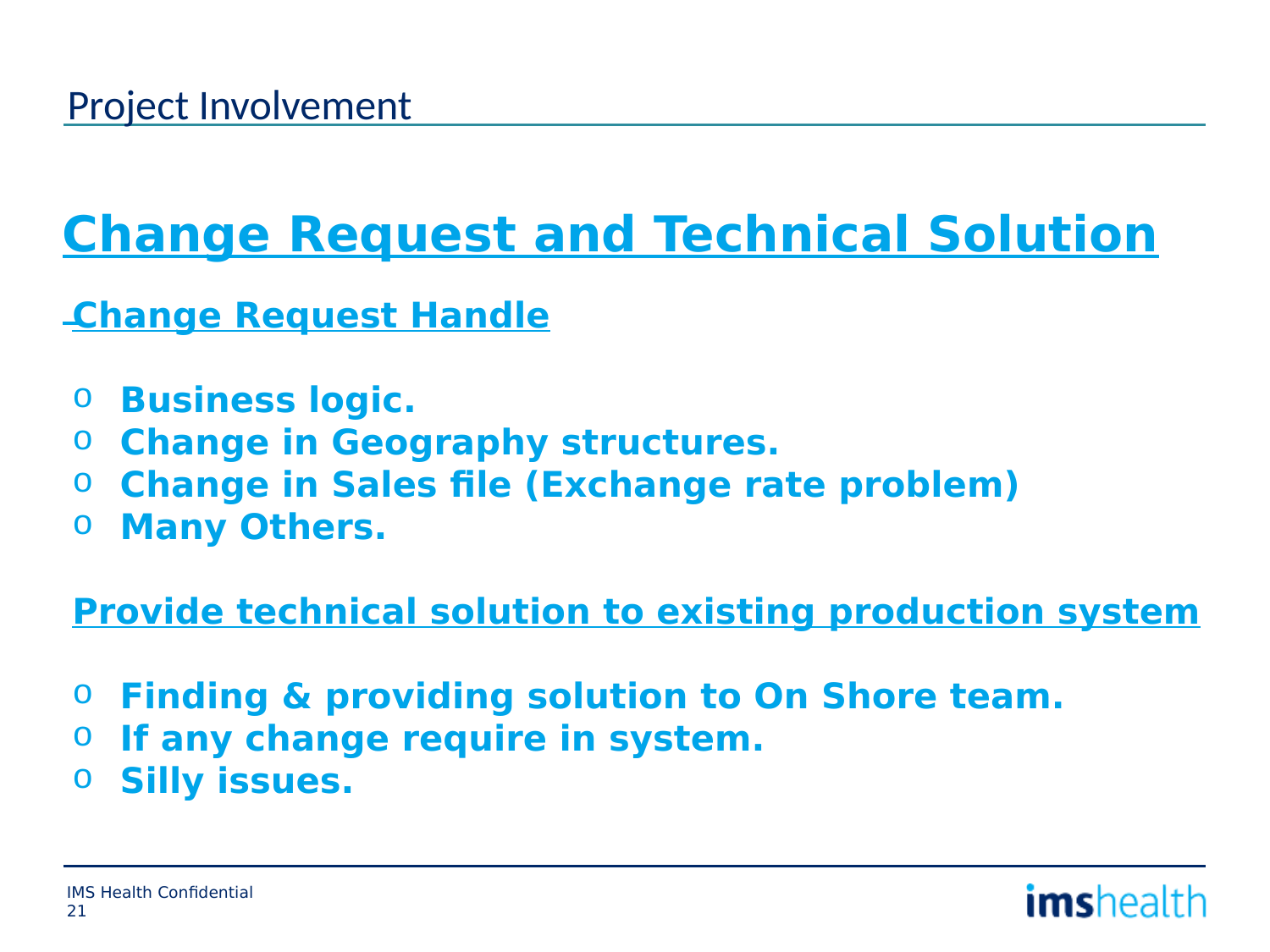

# Project Involvement
Project Involvement
Change Request and Technical Solution

Change Request Handle

Business logic.
Change in Geography structures.
Change in Sales file (Exchange rate problem)
Many Others.

Provide technical solution to existing production system

Finding & providing solution to On Shore team.
If any change require in system.
Silly issues.
IMS Health Confidential
21